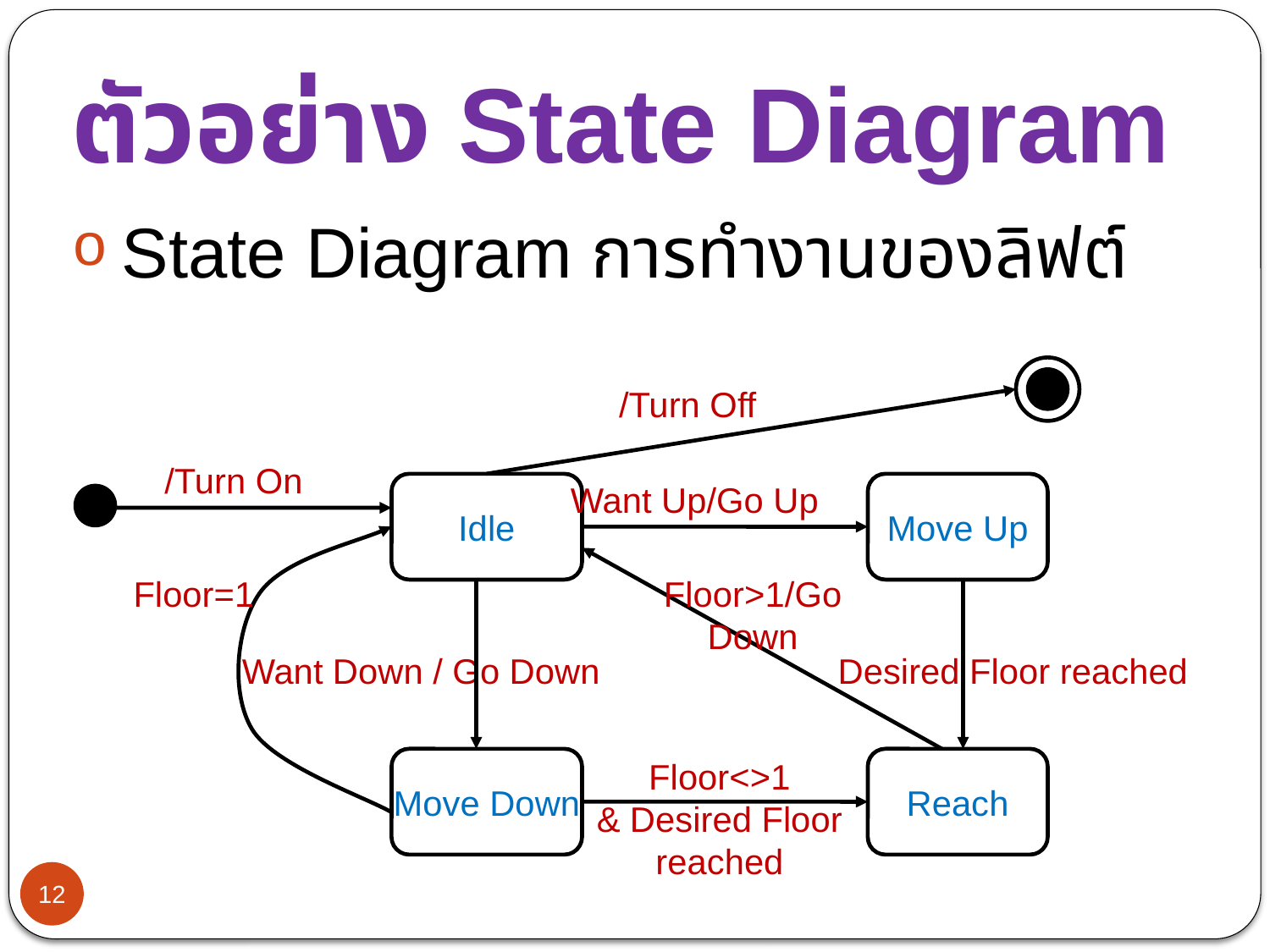

# ตัวอย่าง State Diagram
State Diagram การทำงานของลิฟต์

/Turn Off

/Turn On
Want Up/Go Up
Idle
Move Up

Floor=1
Floor>1/Go Down

Want Down / Go Down
Desired Floor reached
Move Down
Floor<>1
& Desired Floor reached
Reach

12